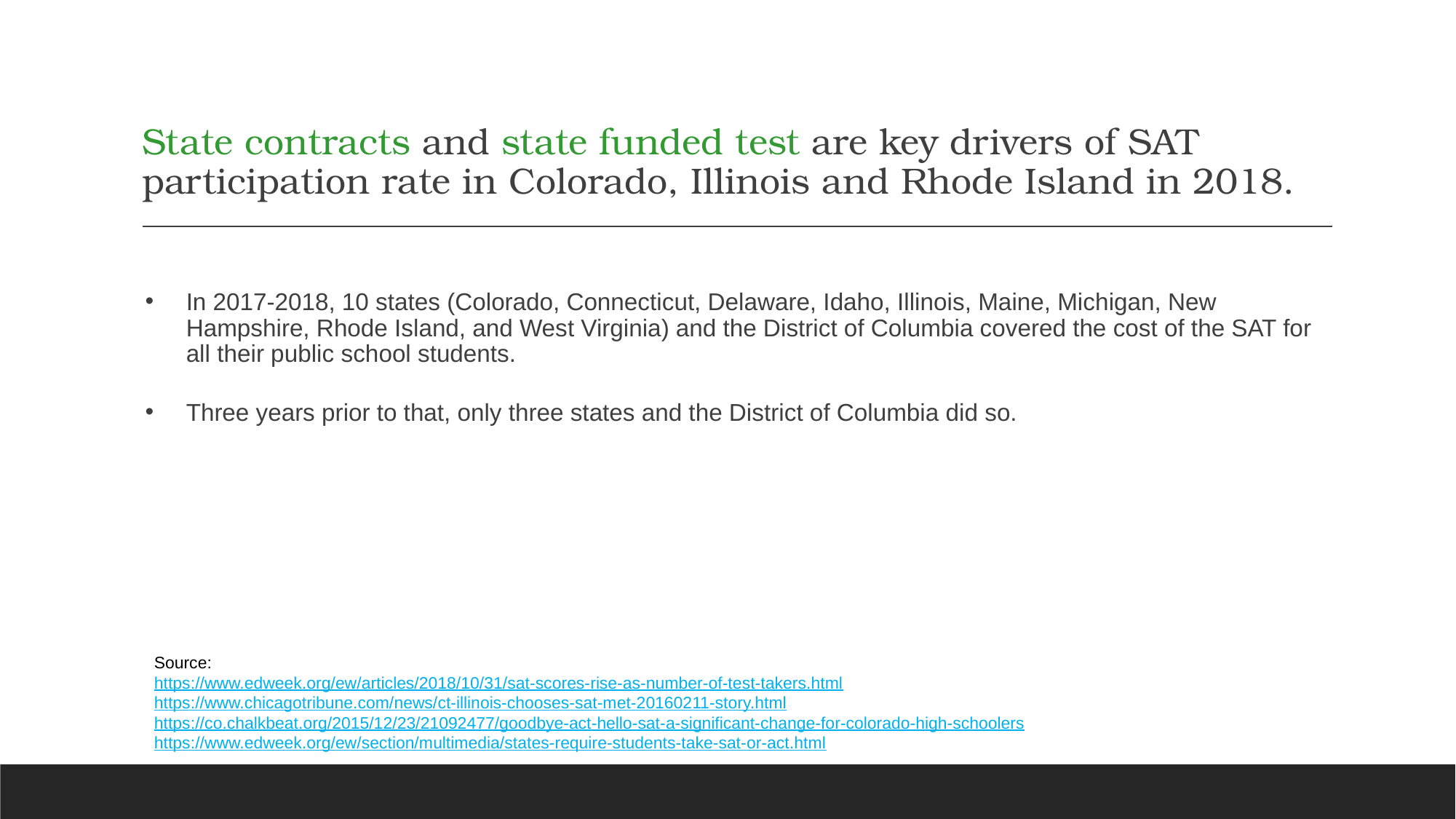

# State contracts and state funded test are key drivers of SAT participation rate in Colorado, Illinois and Rhode Island in 2018.

In 2017-2018, 10 states (Colorado, Connecticut, Delaware, Idaho, Illinois, Maine, Michigan, New Hampshire, Rhode Island, and West Virginia) and the District of Columbia covered the cost of the SAT for all their public school students.

Three years prior to that, only three states and the District of Columbia did so.

Source:
https://www.edweek.org/ew/articles/2018/10/31/sat-scores-rise-as-number-of-test-takers.html
https://www.chicagotribune.com/news/ct-illinois-chooses-sat-met-20160211-story.html
https://co.chalkbeat.org/2015/12/23/21092477/goodbye-act-hello-sat-a-significant-change-for-colorado-high-schoolers
https://www.edweek.org/ew/section/multimedia/states-require-students-take-sat-or-act.html